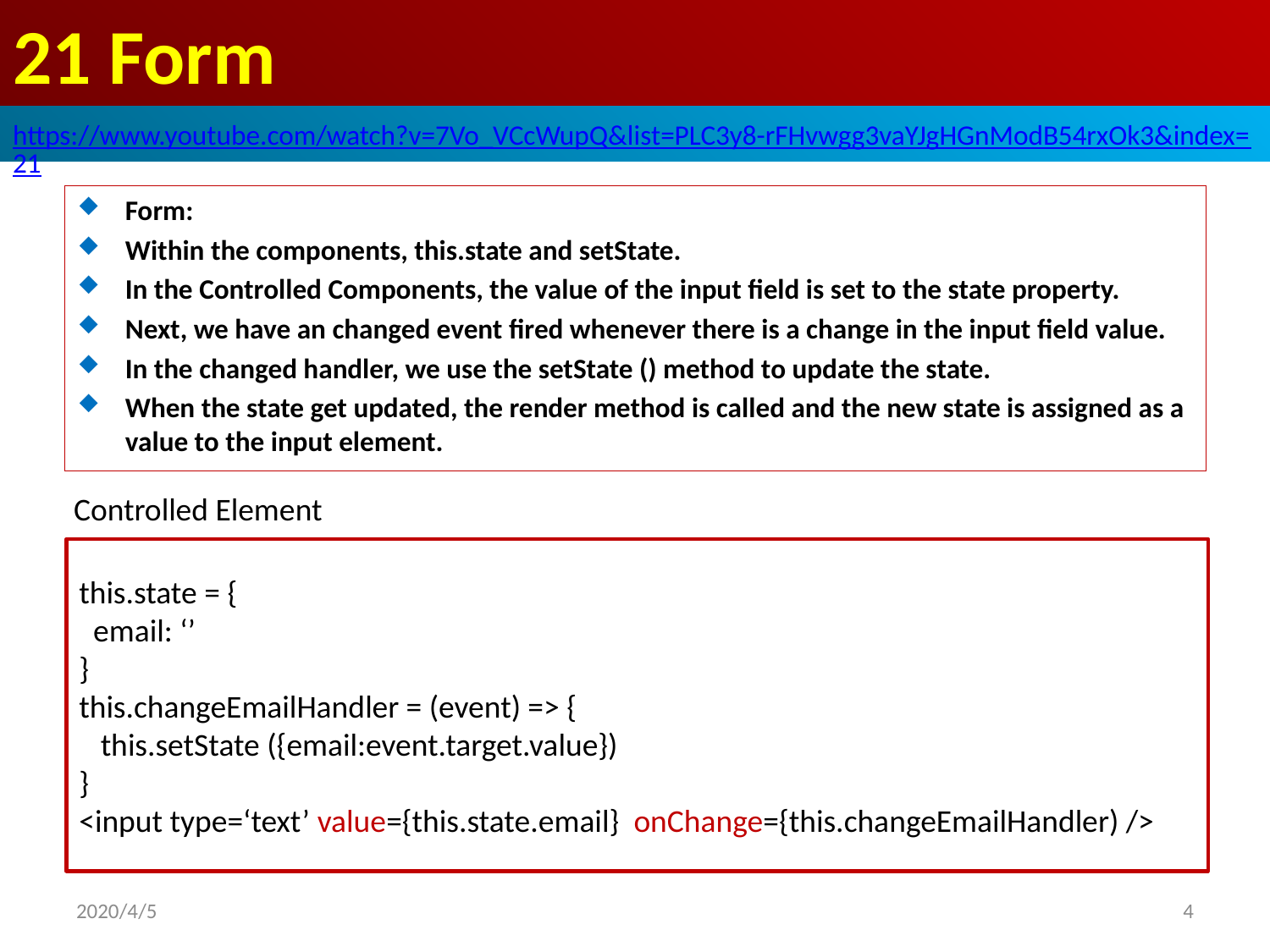

# 21 Form
https://www.youtube.com/watch?v=7Vo_VCcWupQ&list=PLC3y8-rFHvwgg3vaYJgHGnModB54rxOk3&index=21
Form:
Within the components, this.state and setState.
In the Controlled Components, the value of the input field is set to the state property.
Next, we have an changed event fired whenever there is a change in the input field value.
In the changed handler, we use the setState () method to update the state.
When the state get updated, the render method is called and the new state is assigned as a value to the input element.
Controlled Element
this.state = {
  email: ‘’
}
this.changeEmailHandler = (event) => {
   this.setState ({email:event.target.value})
}
<input type=‘text’ value={this.state.email}  onChange={this.changeEmailHandler) />
2020/4/5
4